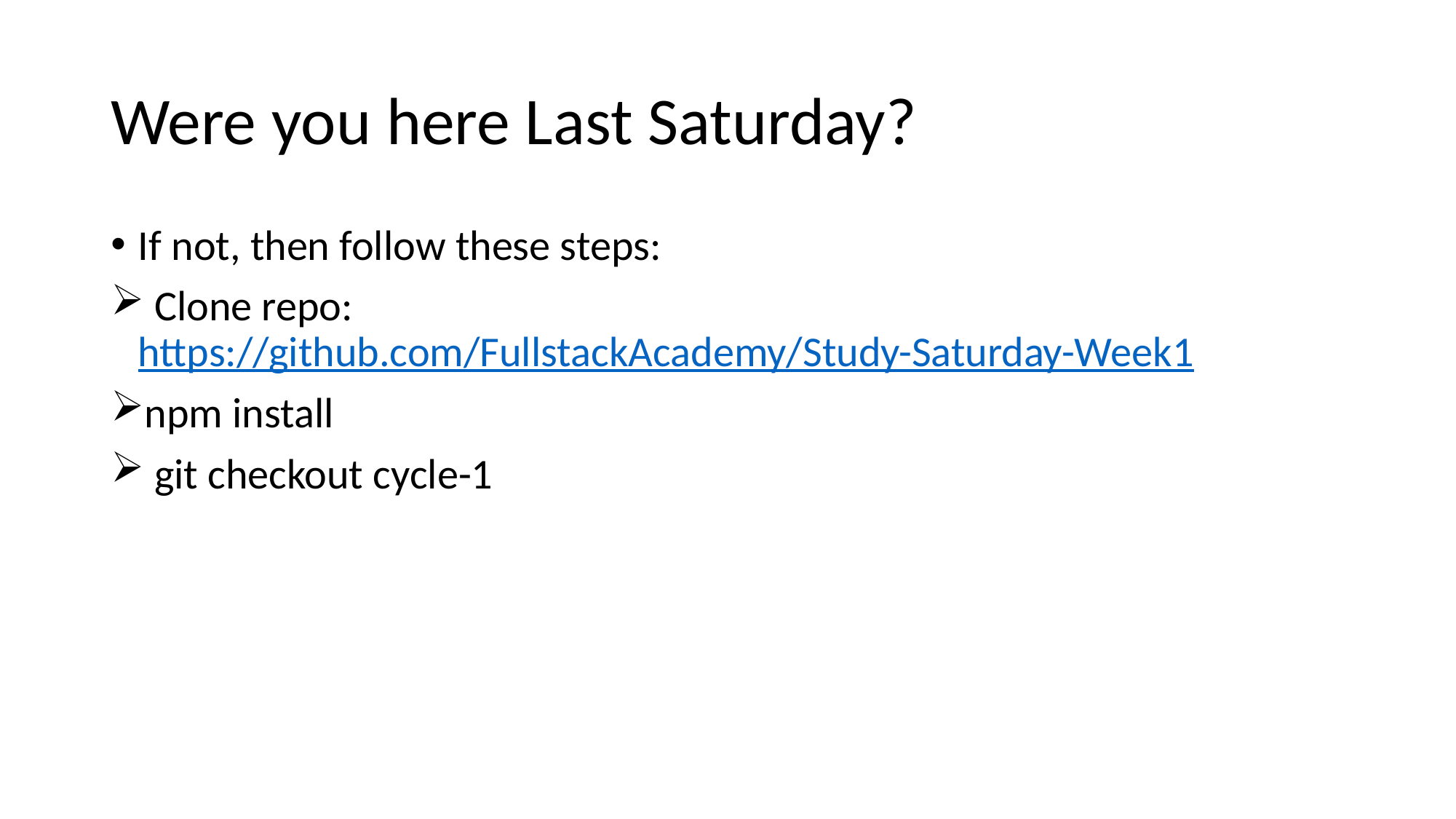

# Were you here Last Saturday?
If not, then follow these steps:
 Clone repo: https://github.com/FullstackAcademy/Study-Saturday-Week1
npm install
 git checkout cycle-1